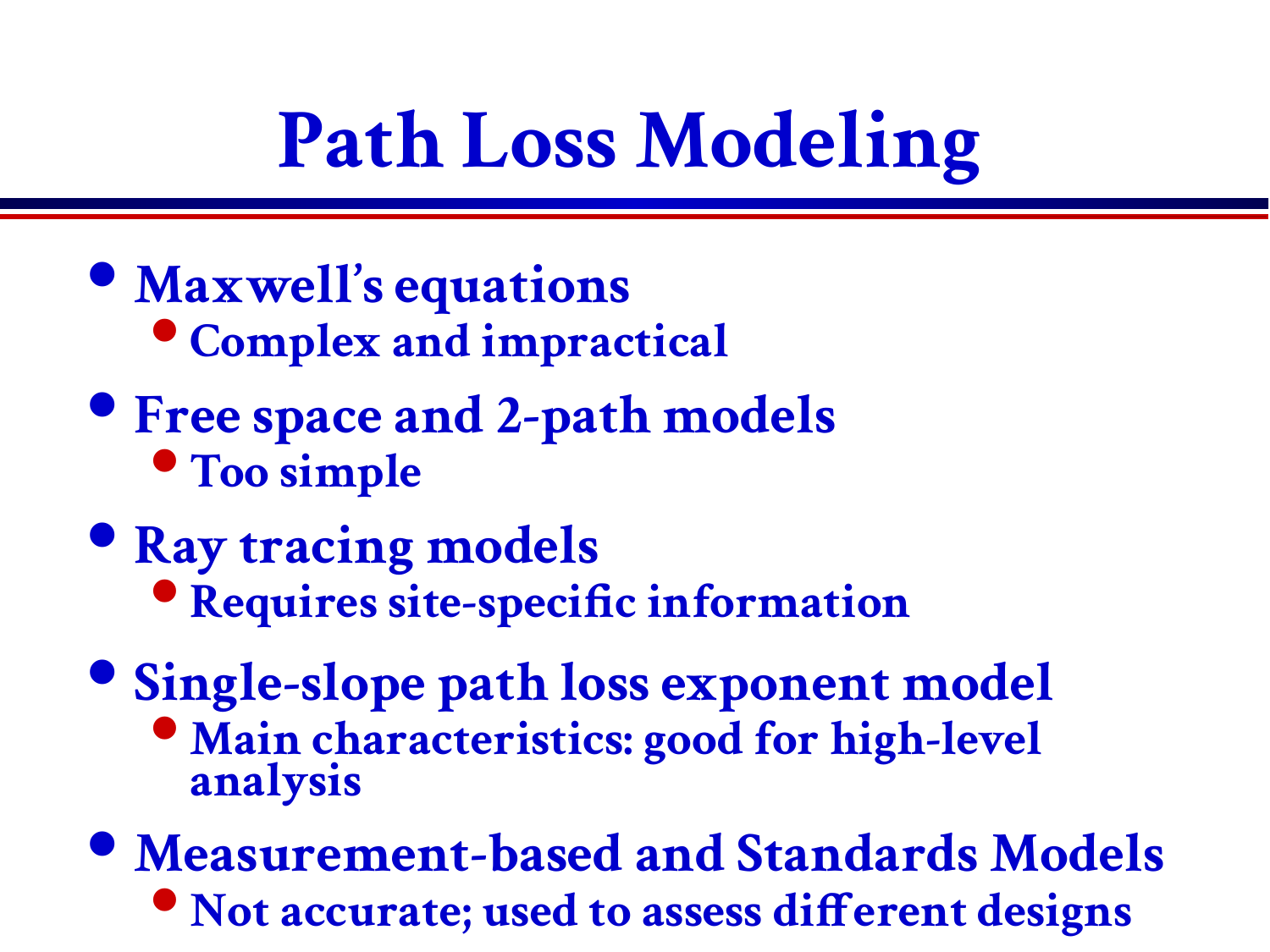

# Path Loss Modeling
Maxwell’s equations
Complex and impractical
Free space and 2-path models
Too simple
Ray tracing models
Requires site-specific information
Single-slope path loss exponent model
Main characteristics: good for high-level analysis
Measurement-based and Standards Models
Not accurate; used to assess different designs